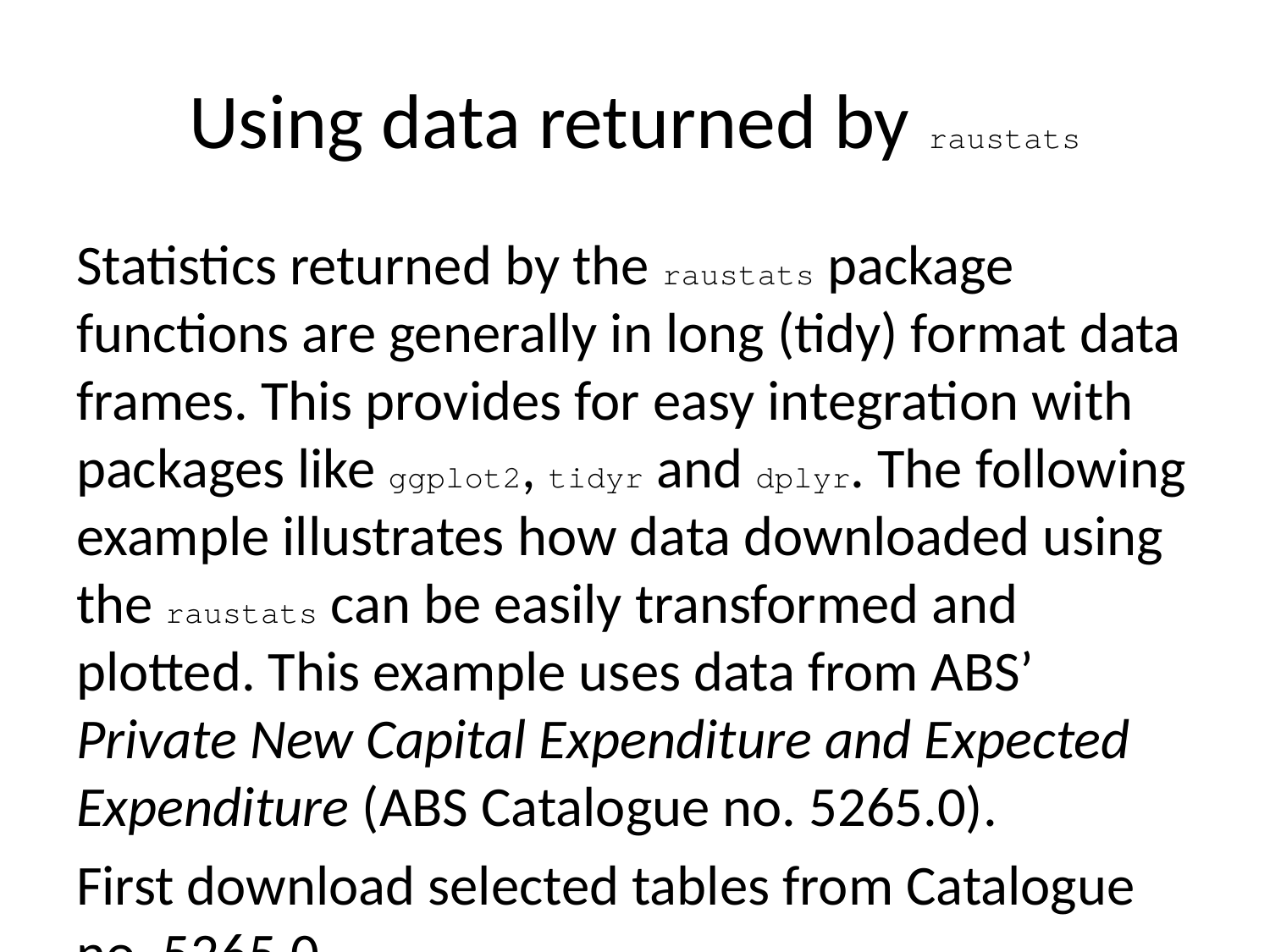

# Using data returned by raustats
Statistics returned by the raustats package functions are generally in long (tidy) format data frames. This provides for easy integration with packages like ggplot2, tidyr and dplyr. The following example illustrates how data downloaded using the raustats can be easily transformed and plotted. This example uses data from ABS’ Private New Capital Expenditure and Expected Expenditure (ABS Catalogue no. 5265.0).
First download selected tables from Catalogue no. 5265.0.
capex_q <-
  abs_cat_stats("5625.0",
                tables=c("Actual Expenditure by Type of Asset and Industry - Current Prices",
                         "Actual Expenditure, By Type of Industry - Chain Volume Measures",
                         "Actual and Expected Capital Expenditure by Industry.+:Current Prices"));
Then add a new variable denoting Australian state/territory.
library(dplyr)
## Add state/territory variable
capex_q <- capex_q %>%
  mutate(state = sub(sprintf(".*(%s).*",
                             paste(c("New South Wales","Victoria","Queensland","South Australia",
                                     "Western Australia","Tasmania","Northern Territory",
                                     "Australian Capital Territory","Total \\(State\\)"),
                                   collapse="|")),
                     "\\1", data_item_description, ignore.case=TRUE));
Finally, plot quarterly time series mining sector capital expenditure (at current prices) by Australian state and territory using ggplot.
library(ggplot2)
## Filter mining capital expenditure
capex_q_min <- capex_q %>%
  filter(grepl("mining", data_item_description, ignore.case=TRUE)) %>%
  filter(grepl("actual", data_item_description, ignore.case=TRUE)) %>%
  filter(grepl("current price", data_item_description, ignore.case=TRUE)) %>%
  filter(grepl("Total \\(Type of Asset.+\\)", data_item_description, ignore.case=TRUE))
ggplot(data=capex_q_min) +
  geom_line(aes(x=date, y=value/10^3, colour=state)) +
  scale_x_date(date_labels="%b\n%Y") +
  scale_y_continuous(limits=c(0, NA)) +
  labs(title="Australian mining sector capital expenditure, by state",
       y="Capital expenditure ($ billion)", x=NULL) +
  guides(colour = guide_legend(title=NULL)) +
  theme(plot.title = element_text(hjust=0.5),
        legend.box = "horizontal",
        legend.position = "bottom",
        axis.text.x=element_text(angle=0, size=8));